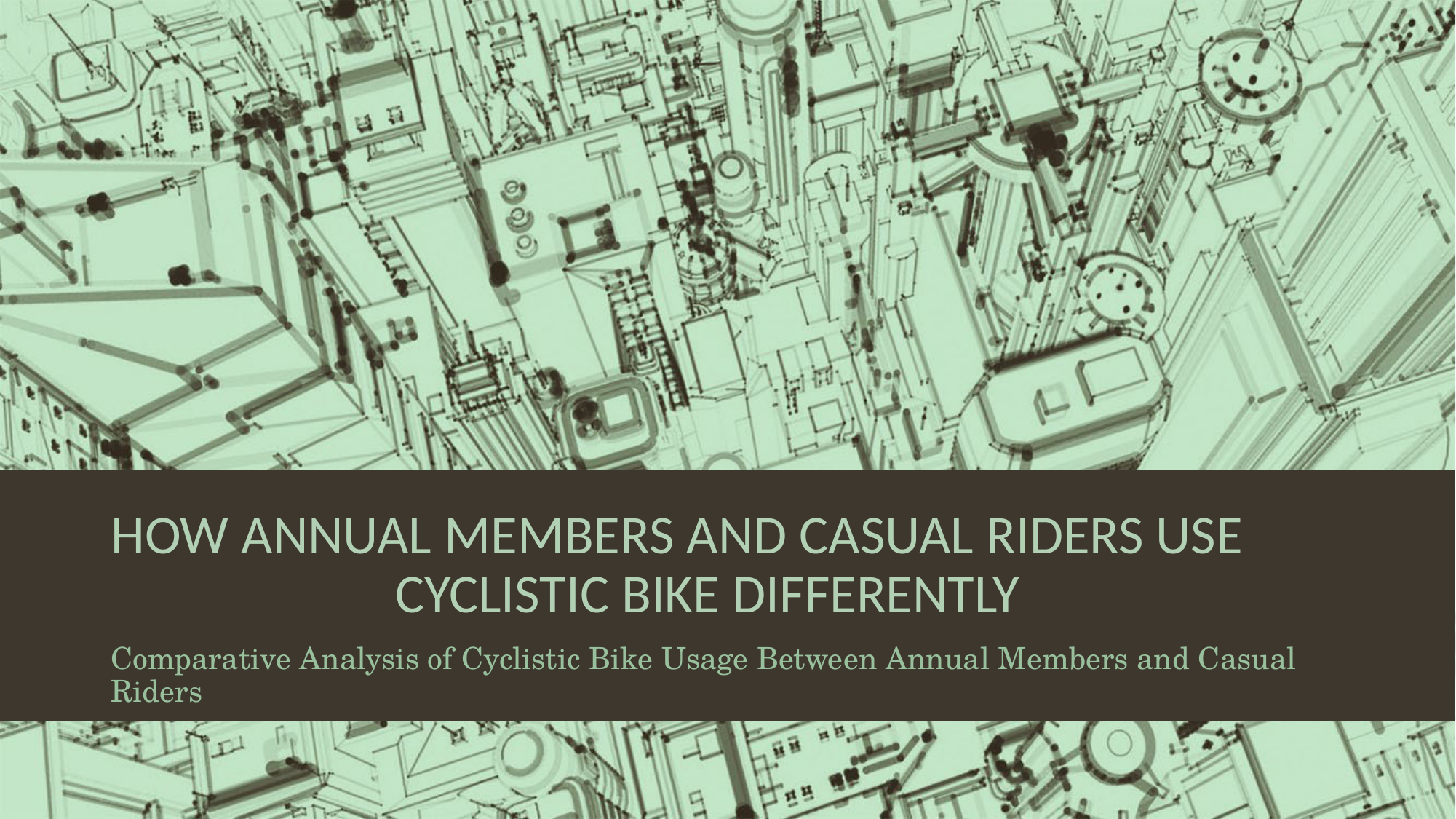

# HOW ANNUAL MEMBERS AND CASUAL RIDERS USE                               CYCLISTIC BIKE DIFFERENTLY
Comparative Analysis of Cyclistic Bike Usage Between Annual Members and Casual Riders